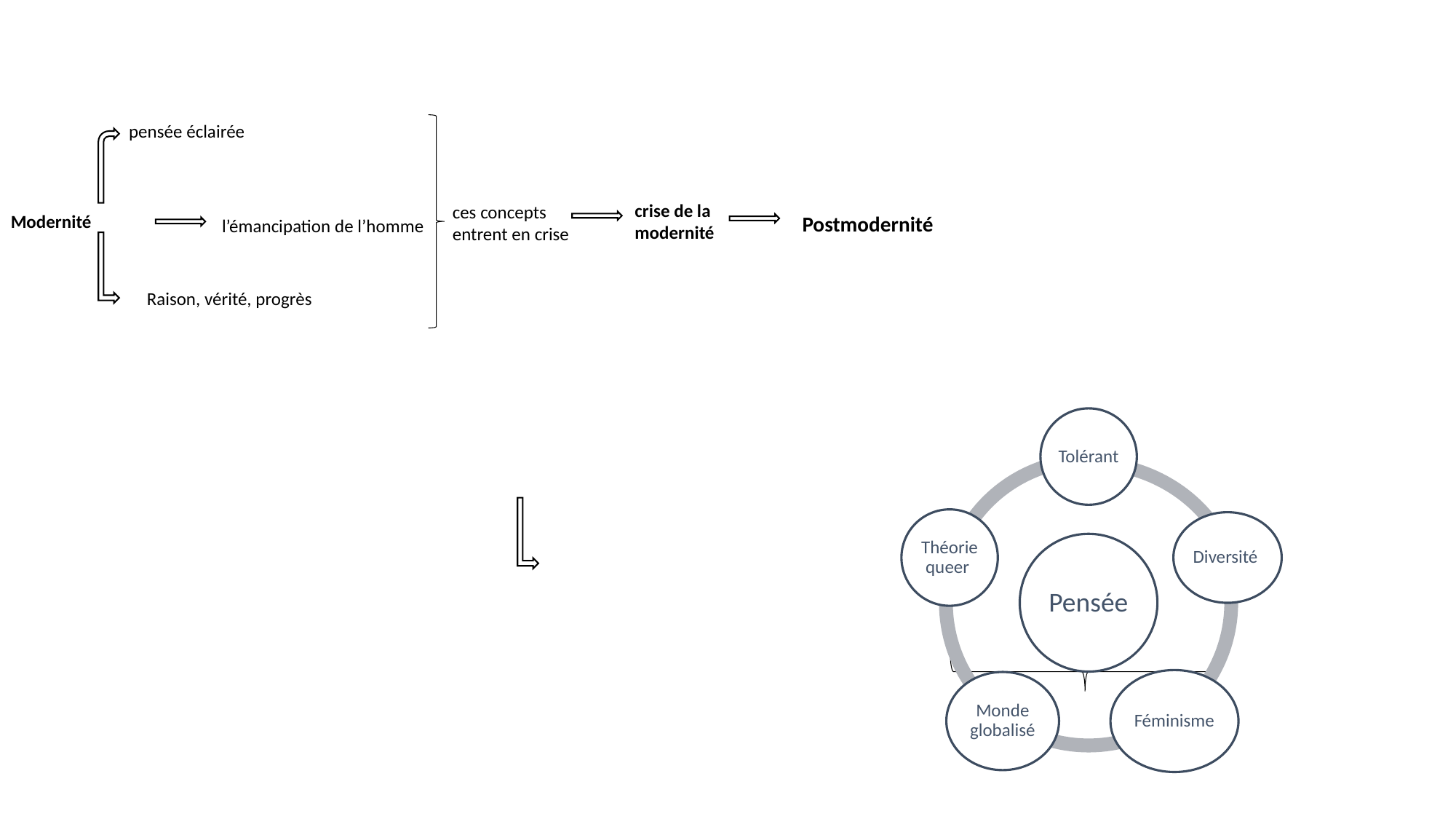

pensée éclairée

crise de la modernité
ces concepts entrent en crise
Postmodernité
 l’émancipation de l’homme

Raison, vérité, progrès

Modernité
Pensée
Tolérant
Diversité
Féminisme
Monde globalisé
Théorie queer